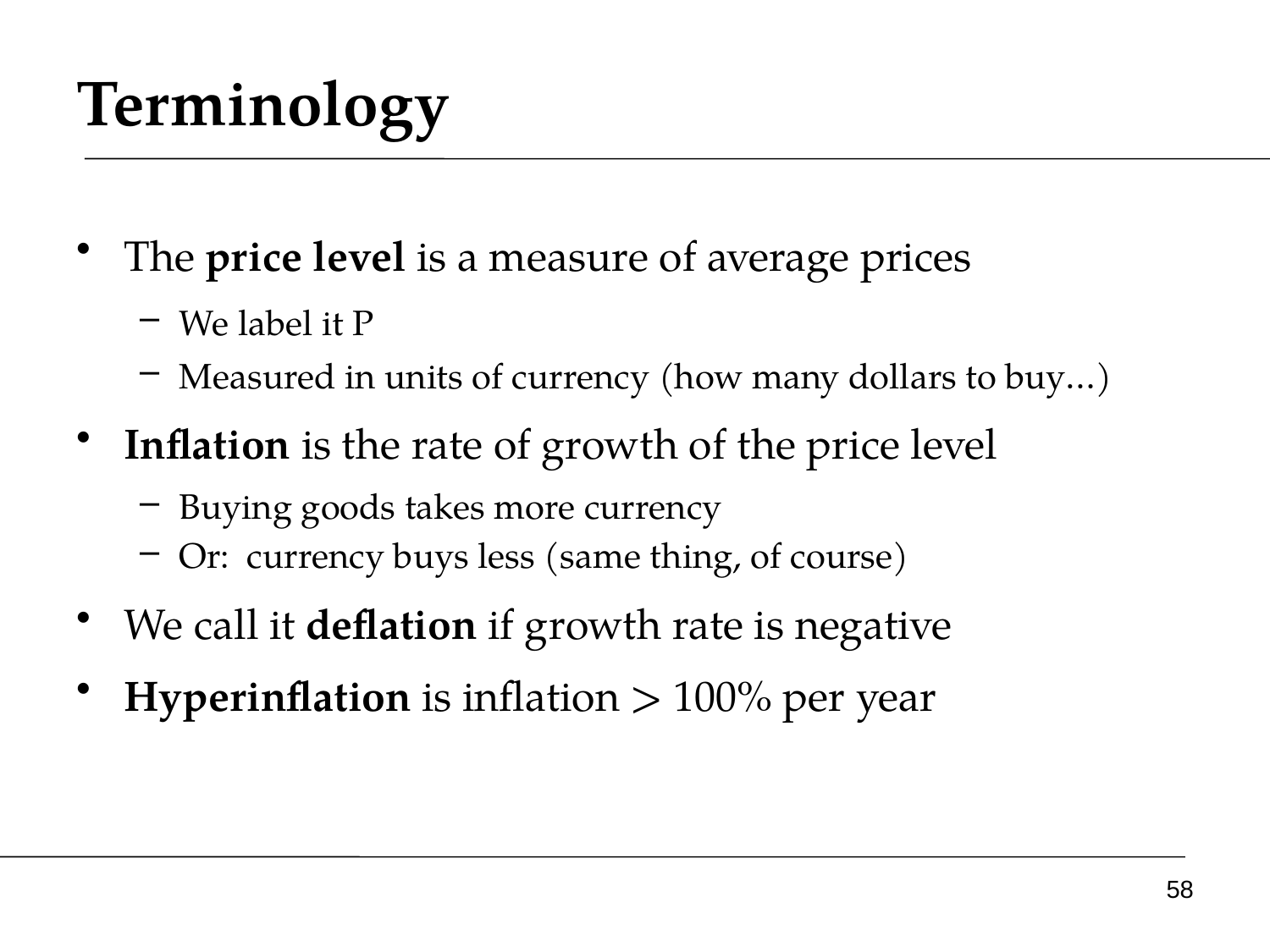

Terminology
The price level is a measure of average prices
We label it P
Measured in units of currency (how many dollars to buy…)
Inflation is the rate of growth of the price level
Buying goods takes more currency
Or:  currency buys less (same thing, of course)
We call it deflation if growth rate is negative
Hyperinflation is inflation > 100% per year
58